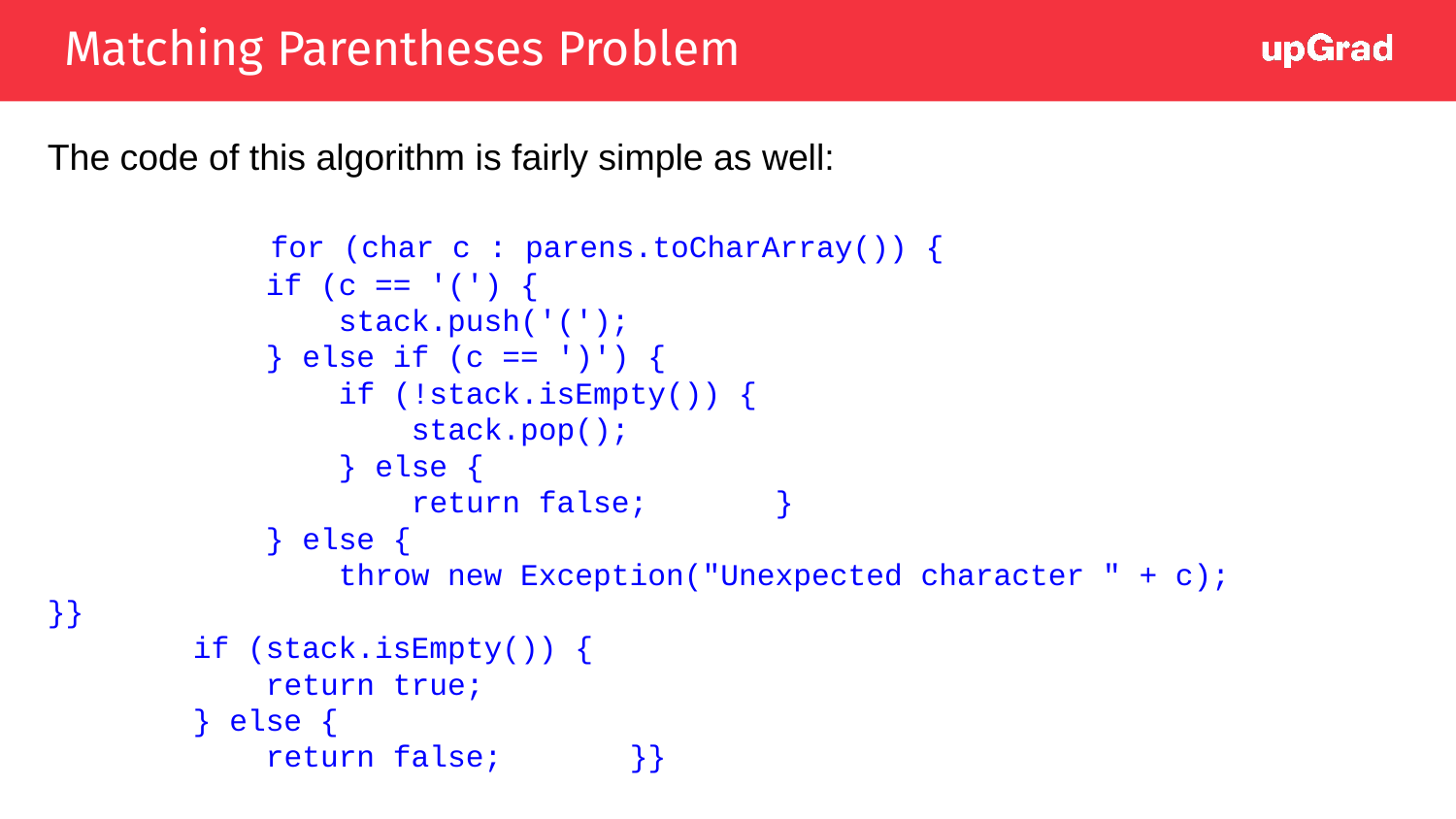

# Matching Parentheses Problem

The code of this algorithm is fairly simple as well:

	    for (char c : parens.toCharArray()) {
            if (c == '(') {
                stack.push('(');
            } else if (c == ')') {
                if (!stack.isEmpty()) {
                    stack.pop();
                } else {
                    return false;	}
            } else {
                throw new Exception("Unexpected character " + c);	}}
        if (stack.isEmpty()) {
            return true;
        } else {
            return false;	}}